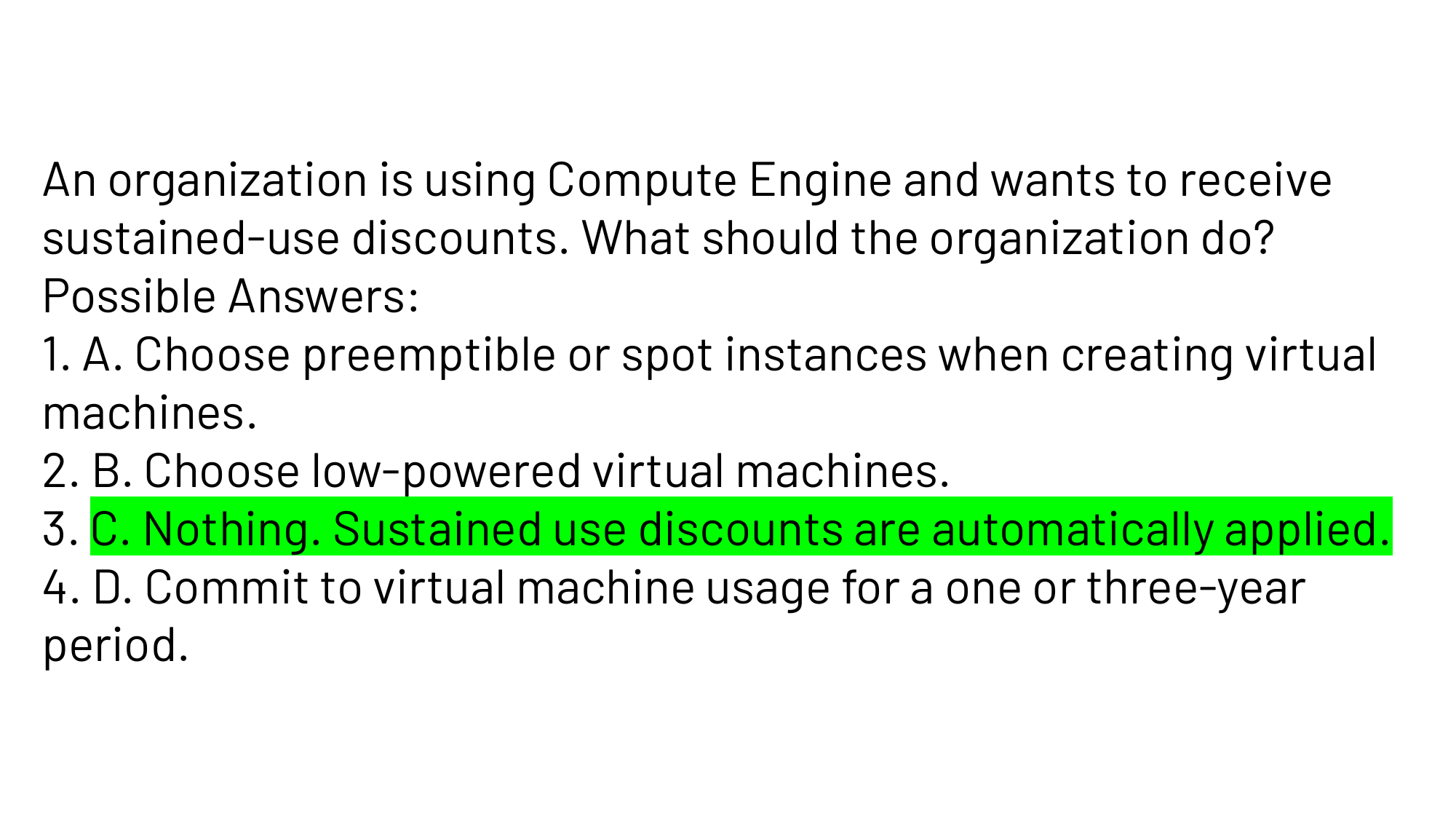

An organization is using Compute Engine and wants to receive sustained-use discounts. What should the organization do?
Possible Answers:
1. A. Choose preemptible or spot instances when creating virtual machines.
2. B. Choose low-powered virtual machines.
3. C. Nothing. Sustained use discounts are automatically applied.
4. D. Commit to virtual machine usage for a one or three-year period.